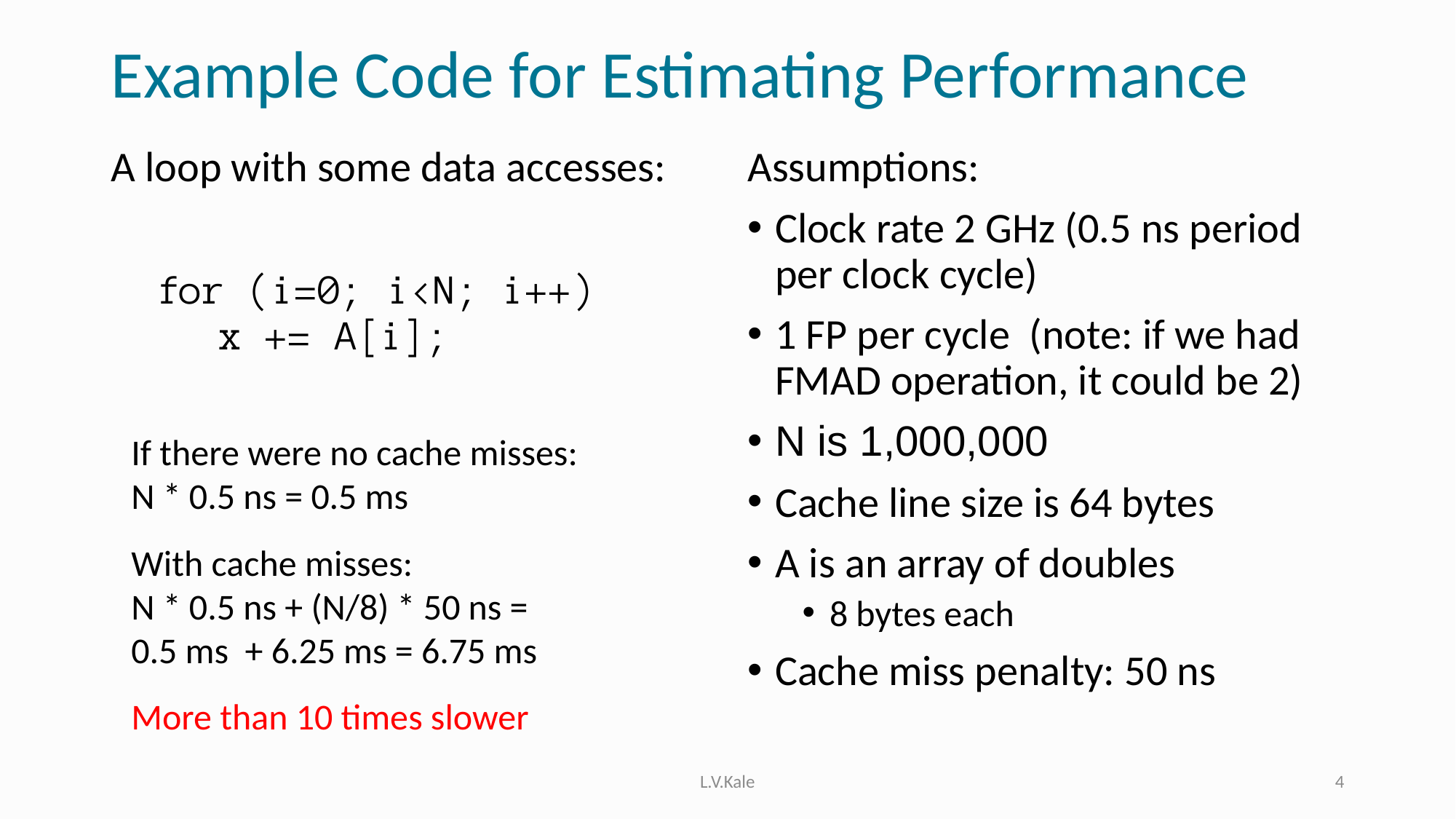

# Example Code for Estimating Performance
A loop with some data accesses:

  for (i=0; i<N; i++)
	x += A[i];

Assumptions:
Clock rate 2 GHz (0.5 ns period per clock cycle)
1 FP per cycle  (note: if we had FMAD operation, it could be 2)
N is 1,000,000
Cache line size is 64 bytes
A is an array of doubles
8 bytes each
Cache miss penalty: 50 ns

If there were no cache misses:
N * 0.5 ns = 0.5 ms
With cache misses:
N * 0.5 ns + (N/8) * 50 ns =
0.5 ms  + 6.25 ms = 6.75 ms
More than 10 times slower
L.V.Kale
4